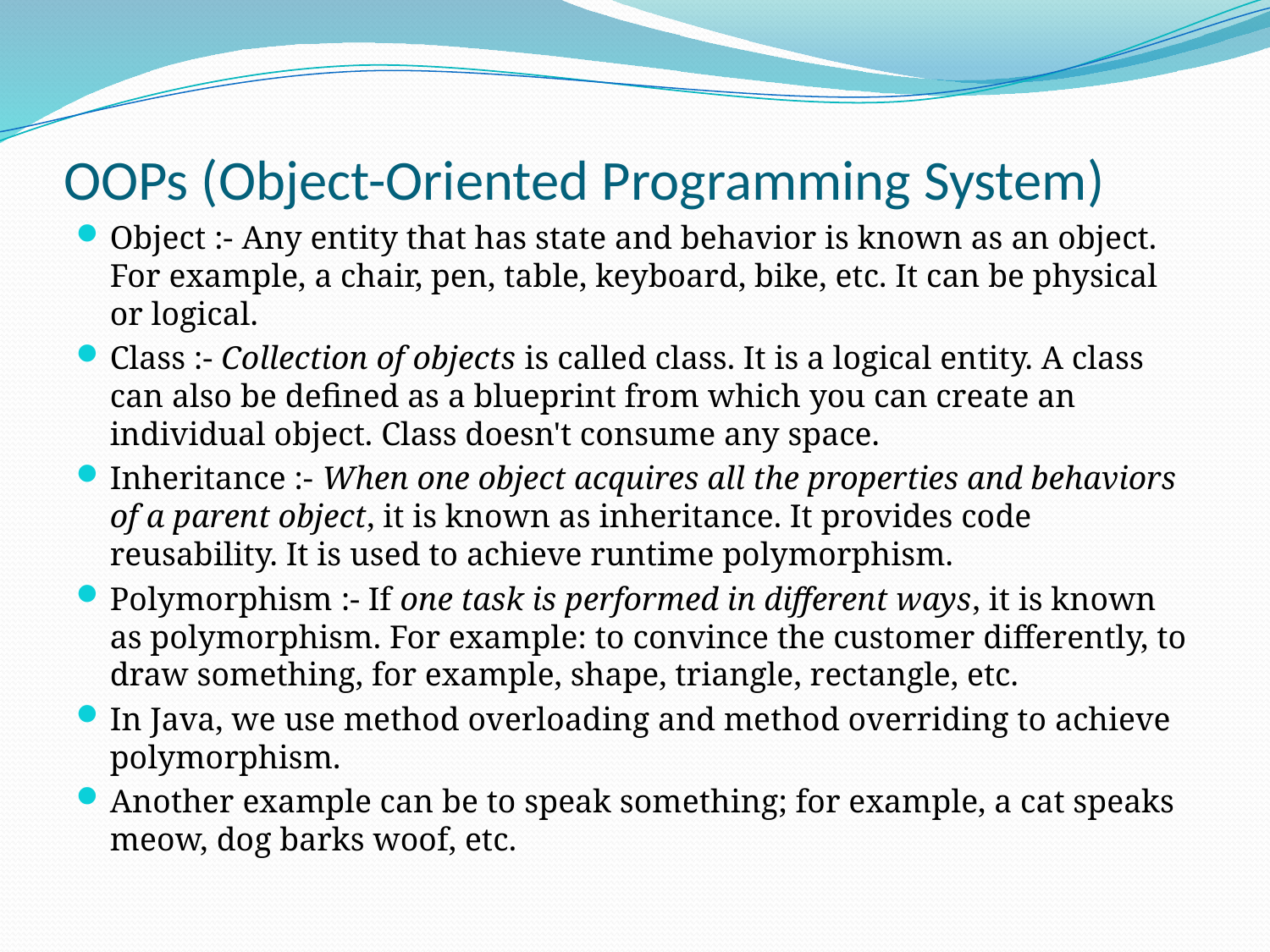

# OOPs (Object-Oriented Programming System)
Object :- Any entity that has state and behavior is known as an object. For example, a chair, pen, table, keyboard, bike, etc. It can be physical or logical.
Class :- Collection of objects is called class. It is a logical entity. A class can also be defined as a blueprint from which you can create an individual object. Class doesn't consume any space.
Inheritance :- When one object acquires all the properties and behaviors of a parent object, it is known as inheritance. It provides code reusability. It is used to achieve runtime polymorphism.
Polymorphism :- If one task is performed in different ways, it is known as polymorphism. For example: to convince the customer differently, to draw something, for example, shape, triangle, rectangle, etc.
In Java, we use method overloading and method overriding to achieve polymorphism.
Another example can be to speak something; for example, a cat speaks meow, dog barks woof, etc.